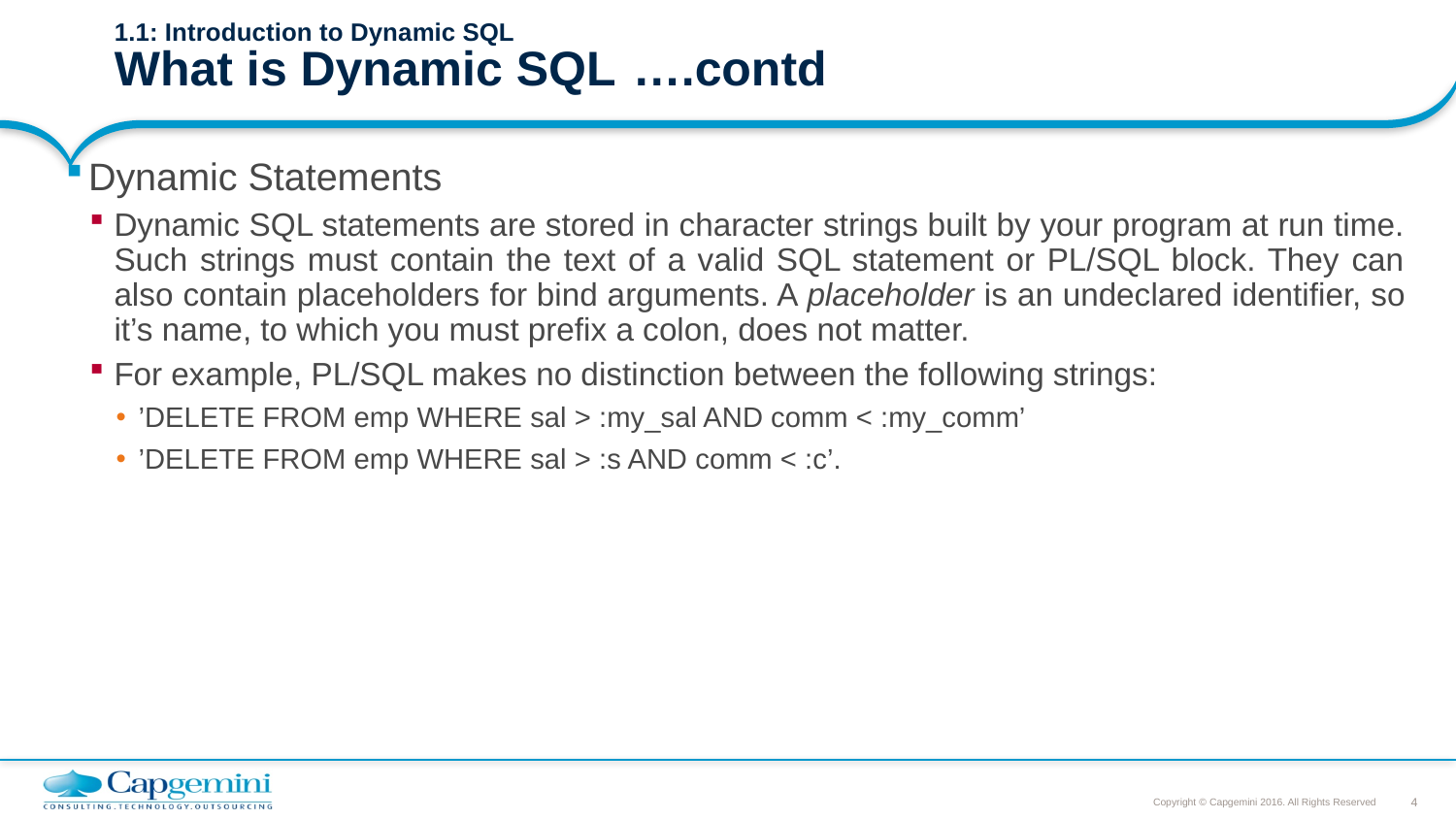

# 1.1: Introduction to Dynamic SQL What is Dynamic SQL					….contd
Dynamic Statements
Dynamic SQL statements are stored in character strings built by your program at run time. Such strings must contain the text of a valid SQL statement or PL/SQL block. They can also contain placeholders for bind arguments. A placeholder is an undeclared identifier, so it’s name, to which you must prefix a colon, does not matter.
For example, PL/SQL makes no distinction between the following strings:
’DELETE FROM emp WHERE sal > :my_sal AND comm < :my_comm’
’DELETE FROM emp WHERE sal > :s AND comm < :c’.